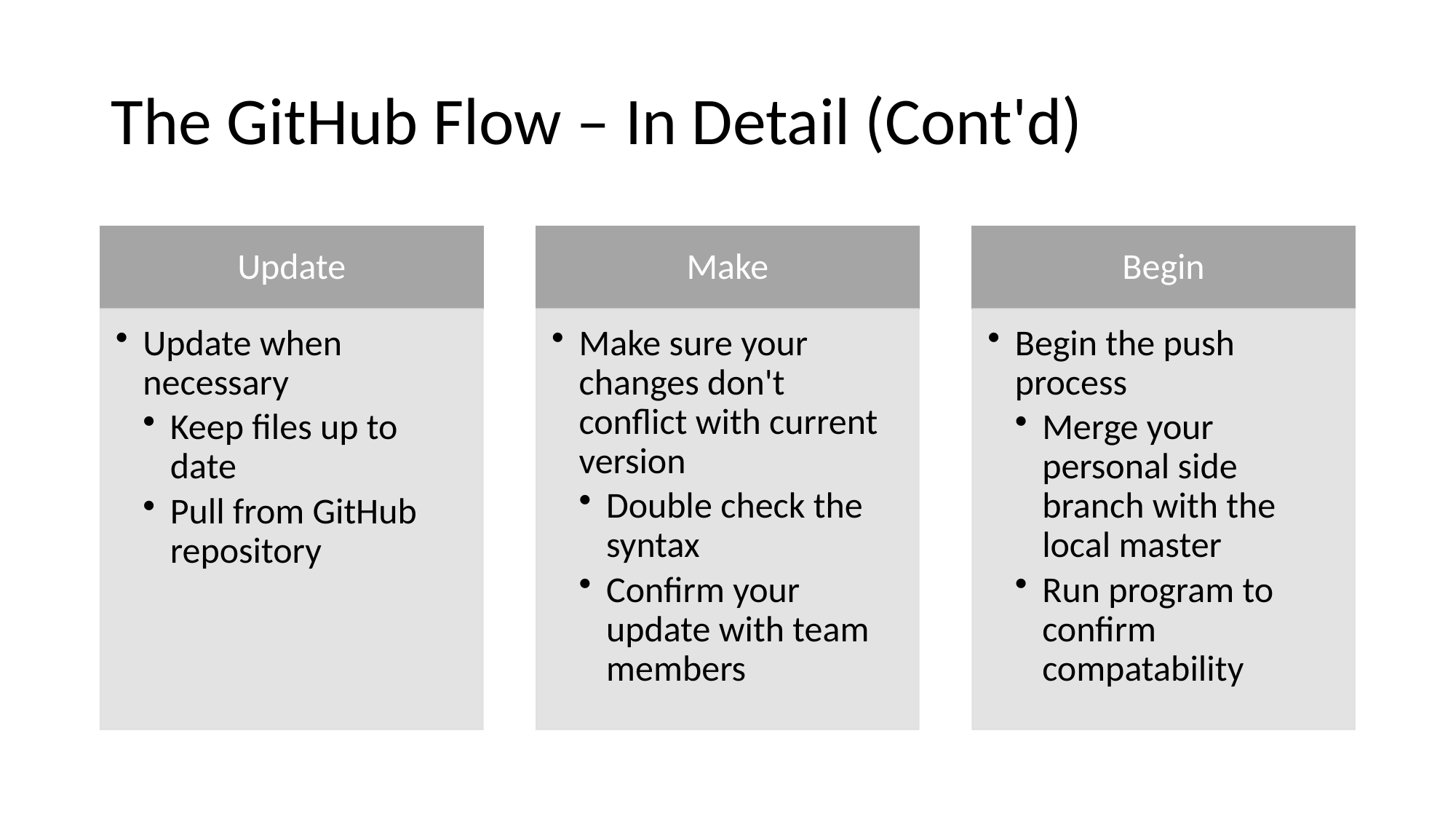

# The GitHub Flow – In Detail (Cont'd)
Update
Update when necessary
Keep files up to date
Pull from GitHub repository
Make
Make sure your changes don't conflict with current version
Double check the syntax
Confirm your update with team members
Begin
Begin the push process
Merge your personal side branch with the local master
Run program to confirm compatability